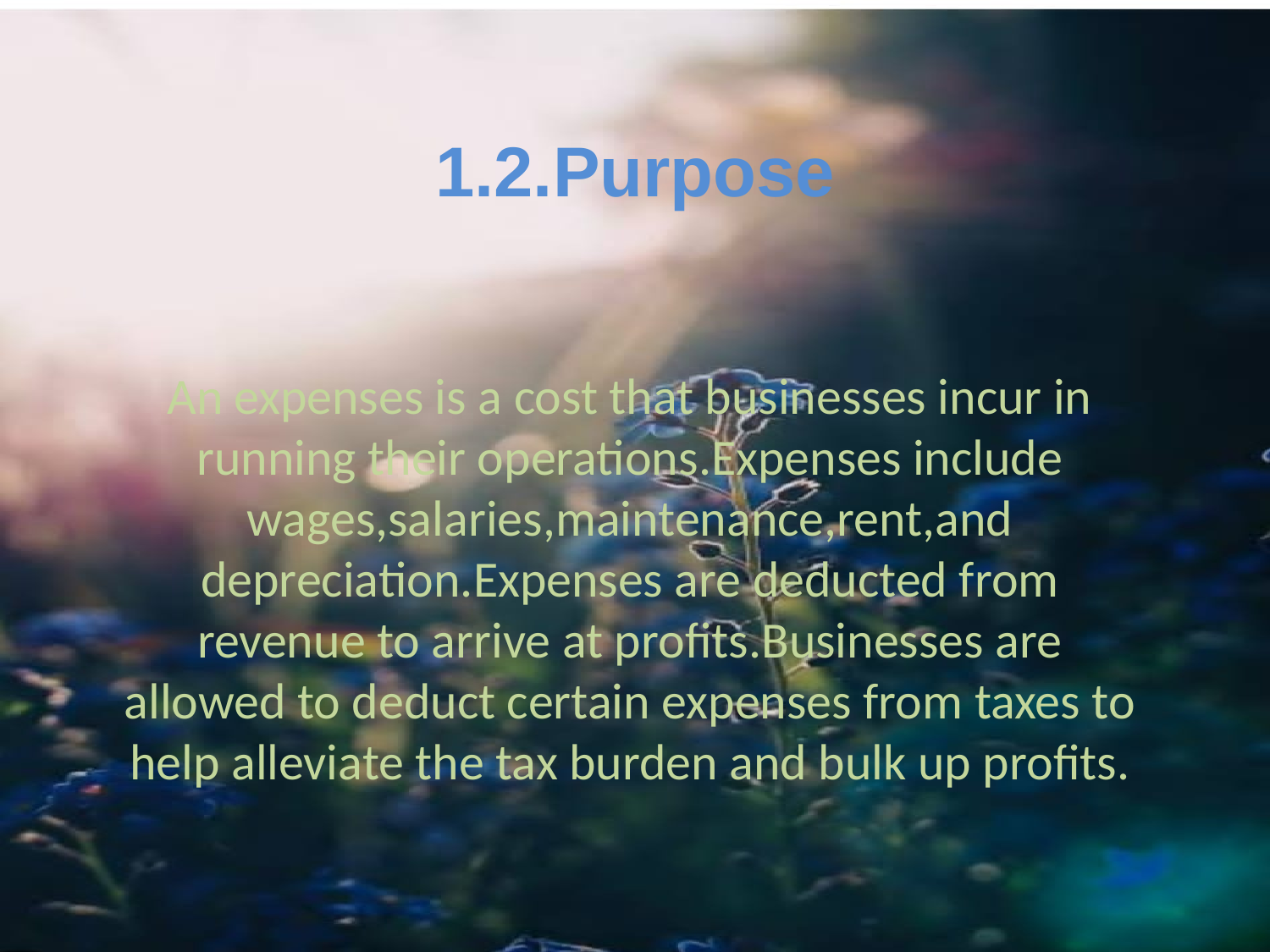

# 1.2.Purpose
An expenses is a cost that businesses incur in running their operations.Expenses include wages,salaries,maintenance,rent,and depreciation.Expenses are deducted from revenue to arrive at profits.Businesses are allowed to deduct certain expenses from taxes to help alleviate the tax burden and bulk up profits.